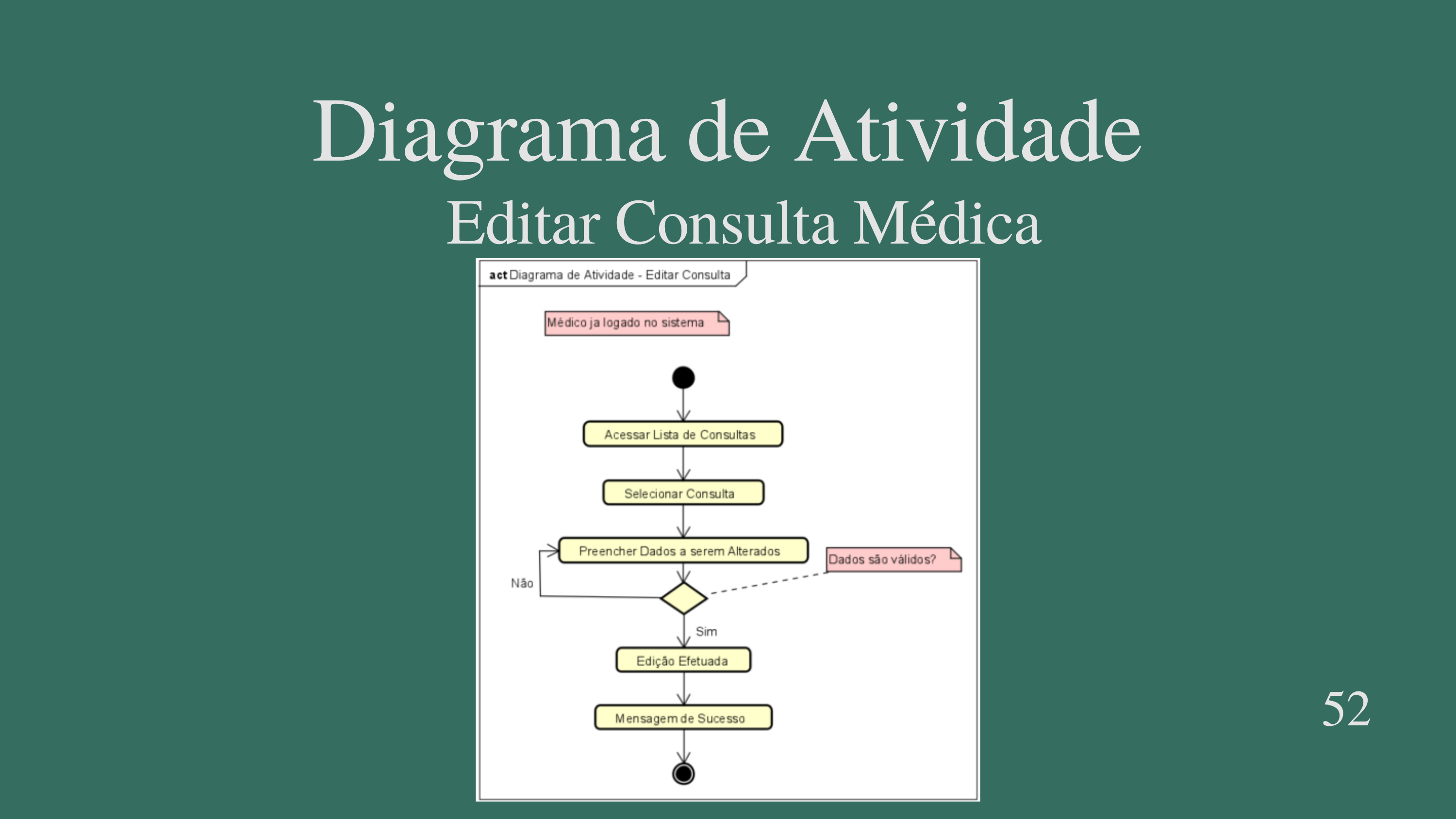

Diagrama de Atividade
Editar Consulta Médica

52